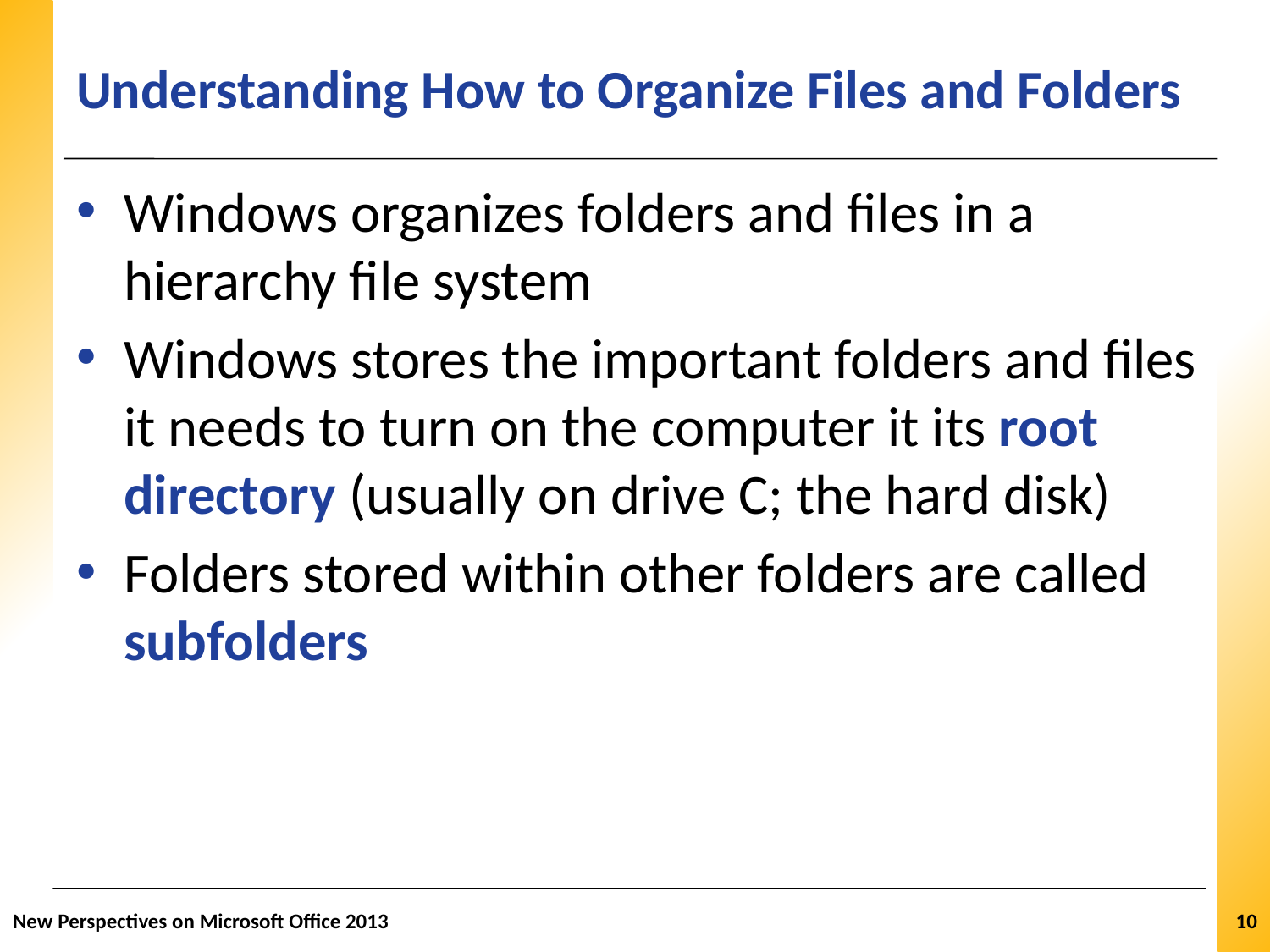

# Understanding How to Organize Files and Folders
Windows organizes folders and files in a hierarchy file system
Windows stores the important folders and files it needs to turn on the computer it its root directory (usually on drive C; the hard disk)
Folders stored within other folders are called subfolders
New Perspectives on Microsoft Office 2013
10